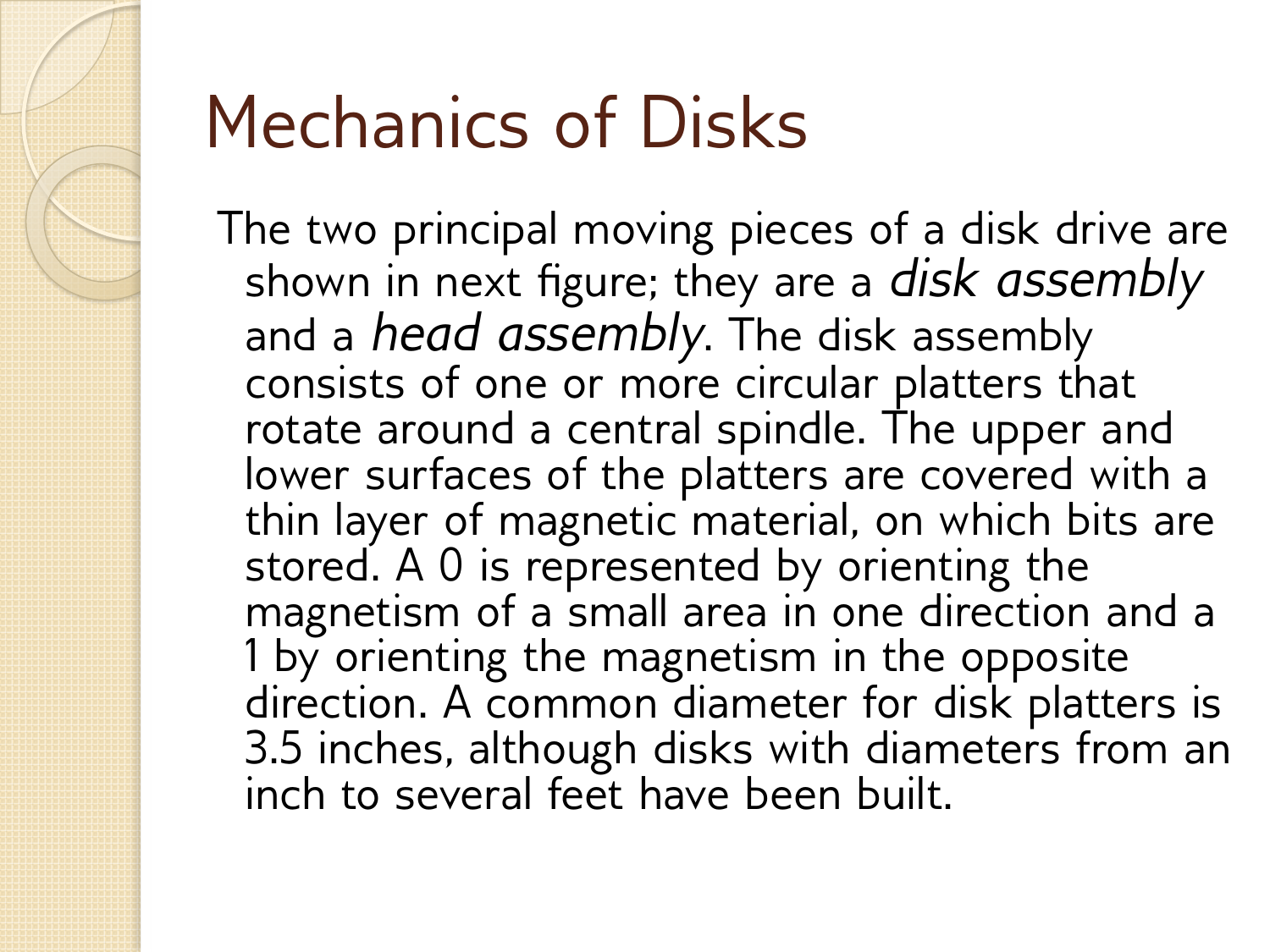

# Mechanics of Disks
The two principal moving pieces of a disk drive are shown in next figure; they are a disk assembly and a head assembly. The disk assembly consists of one or more circular platters that rotate around a central spindle. The upper and lower surfaces of the platters are covered with a thin layer of magnetic material, on which bits are stored. A 0 is represented by orienting the magnetism of a small area in one direction and a 1 by orienting the magnetism in the opposite direction. A common diameter for disk platters is 3.5 inches, although disks with diameters from an inch to several feet have been built.